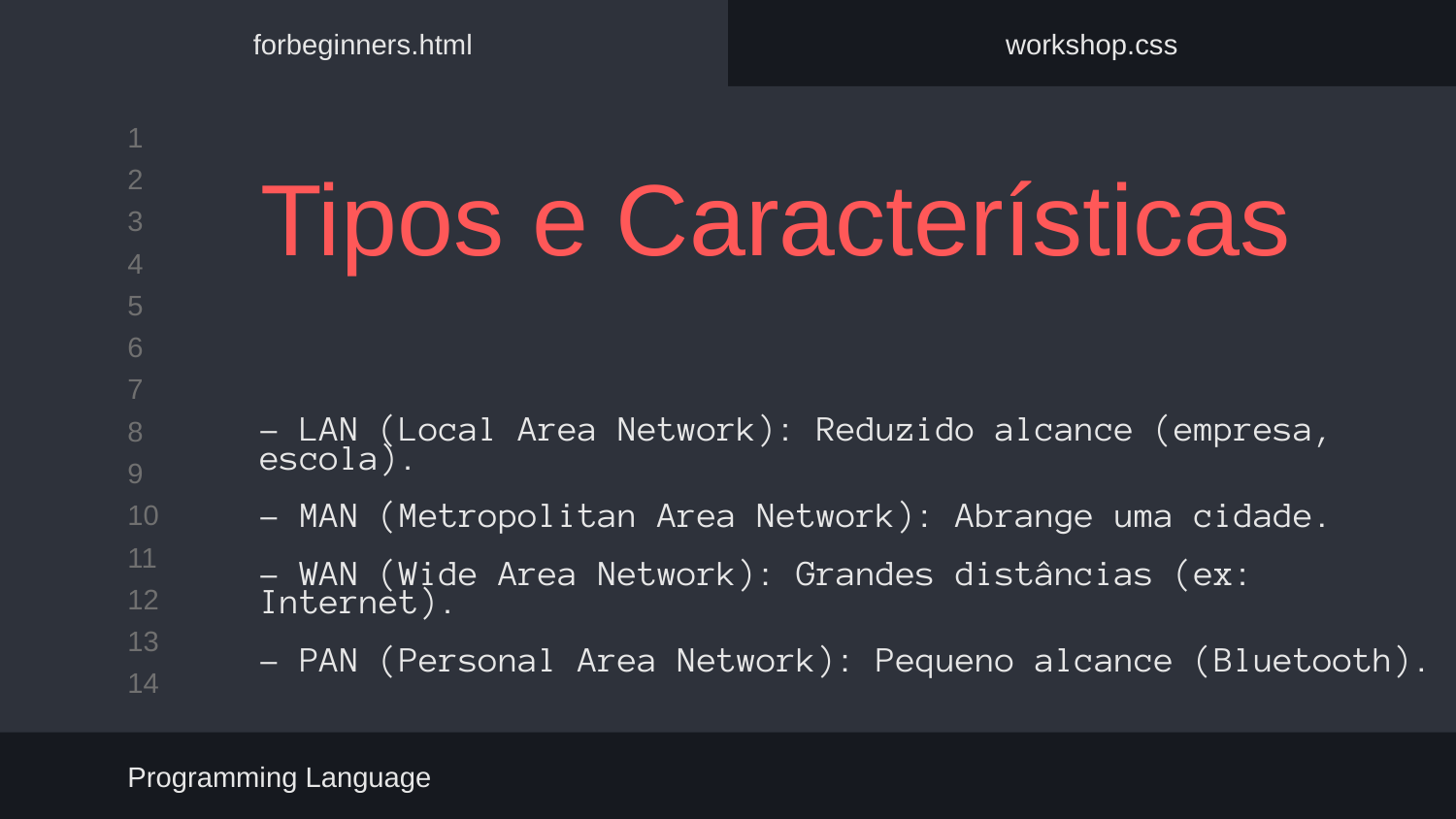

forbeginners.html
workshop.css
# Tipos e Características
- LAN (Local Area Network): Reduzido alcance (empresa, escola).
- MAN (Metropolitan Area Network): Abrange uma cidade.
- WAN (Wide Area Network): Grandes distâncias (ex: Internet).
- PAN (Personal Area Network): Pequeno alcance (Bluetooth).
Programming Language